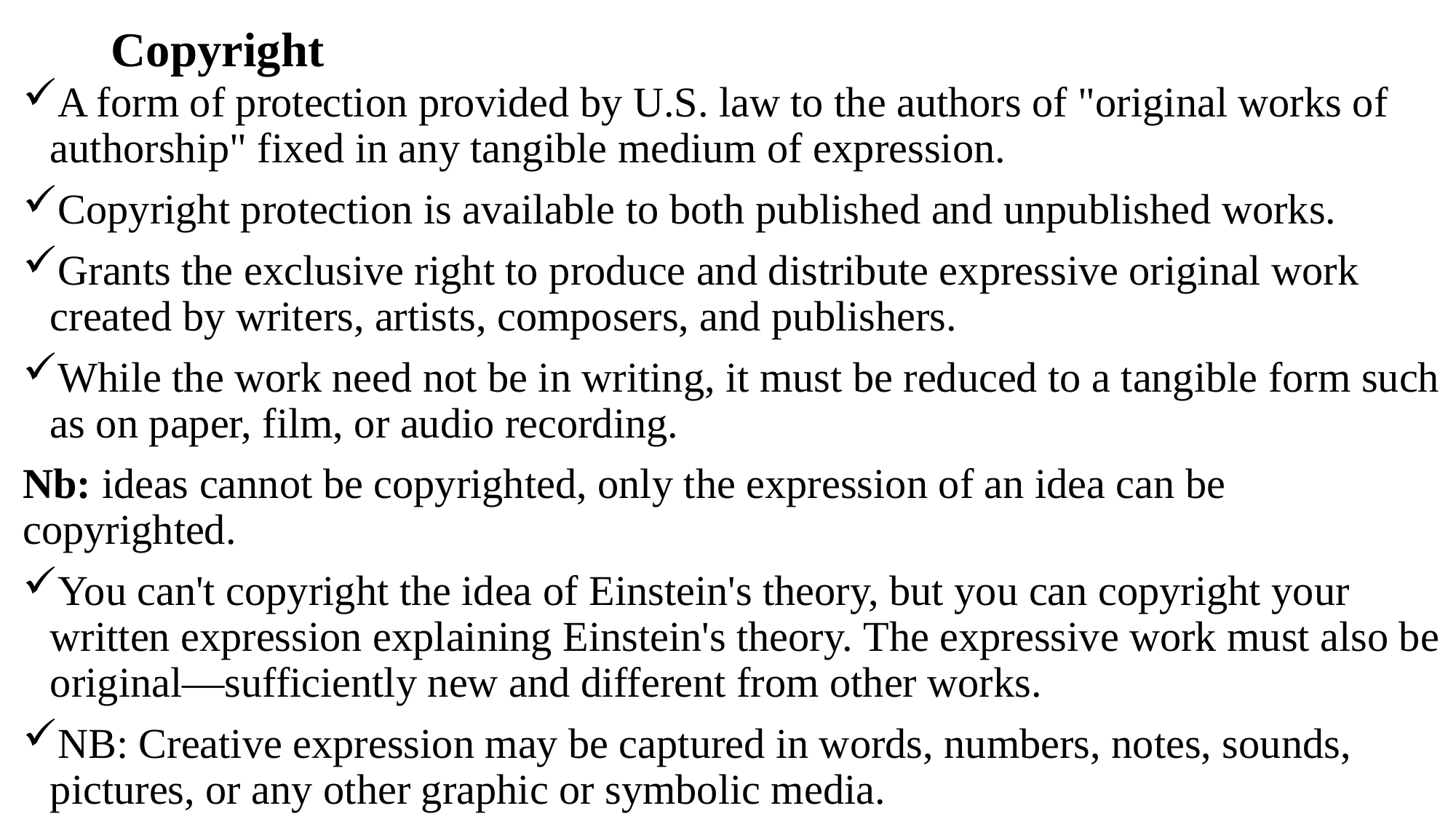

# Copyright
A form of protection provided by U.S. law to the authors of "original works of authorship" fixed in any tangible medium of expression.
Copyright protection is available to both published and unpublished works.
Grants the exclusive right to produce and distribute expressive original work created by writers, artists, composers, and publishers.
While the work need not be in writing, it must be reduced to a tangible form such as on paper, film, or audio recording.
Nb: ideas cannot be copyrighted, only the expression of an idea can be copyrighted.
You can't copyright the idea of Einstein's theory, but you can copyright your written expression explaining Einstein's theory. The expressive work must also be original—sufficiently new and different from other works.
NB: Creative expression may be captured in words, numbers, notes, sounds, pictures, or any other graphic or symbolic media.